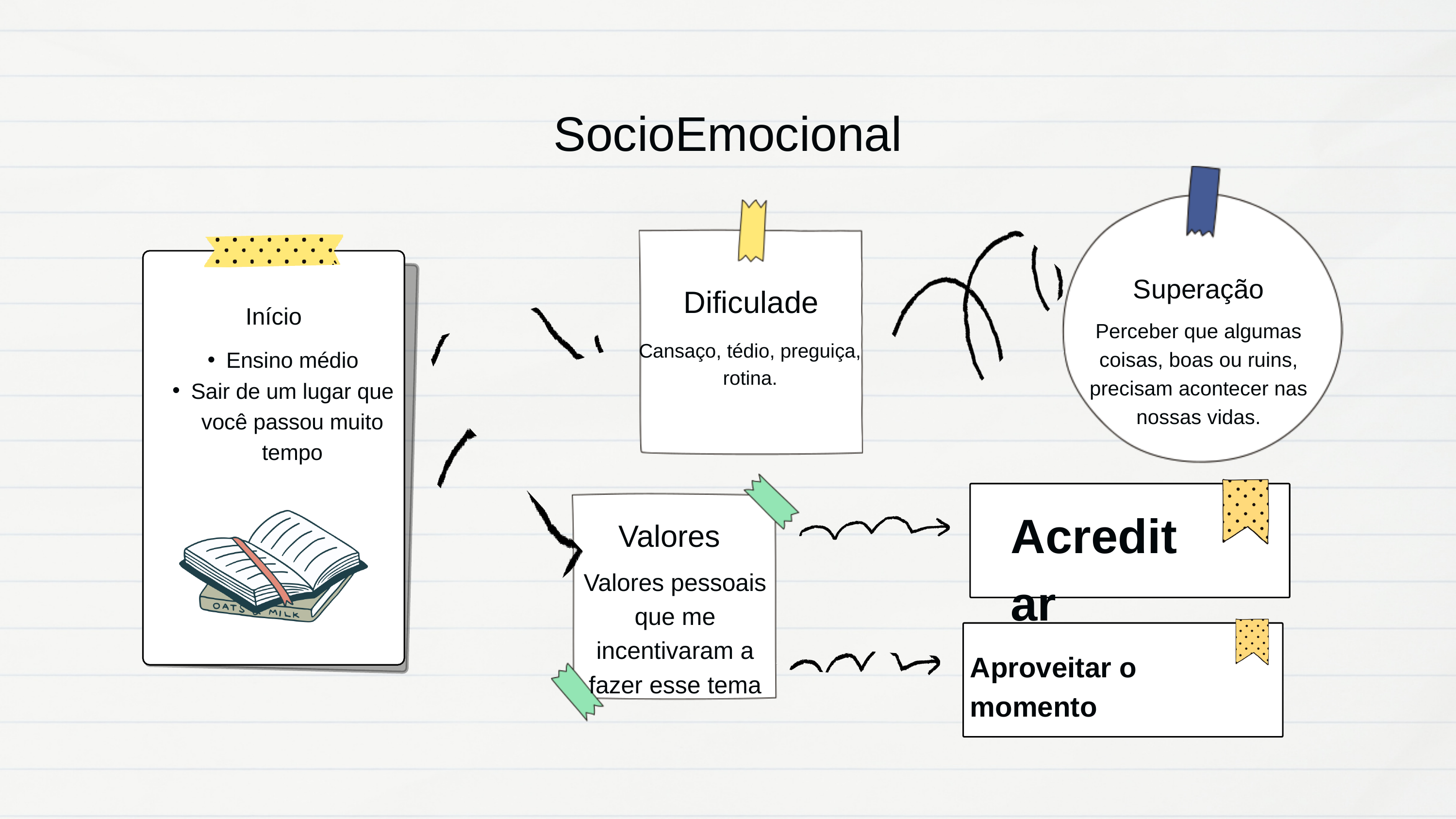

SocioEmocional

Superação
Dificulade
Início

Perceber que algumas coisas, boas ou ruins, precisam acontecer nas nossas vidas.

Cansaço, tédio, preguiça, rotina.
Ensino médio
Sair de um lugar que você passou muito tempo

Acreditar

Valores

Valores pessoais que me incentivaram a fazer esse tema

Aproveitar o momento